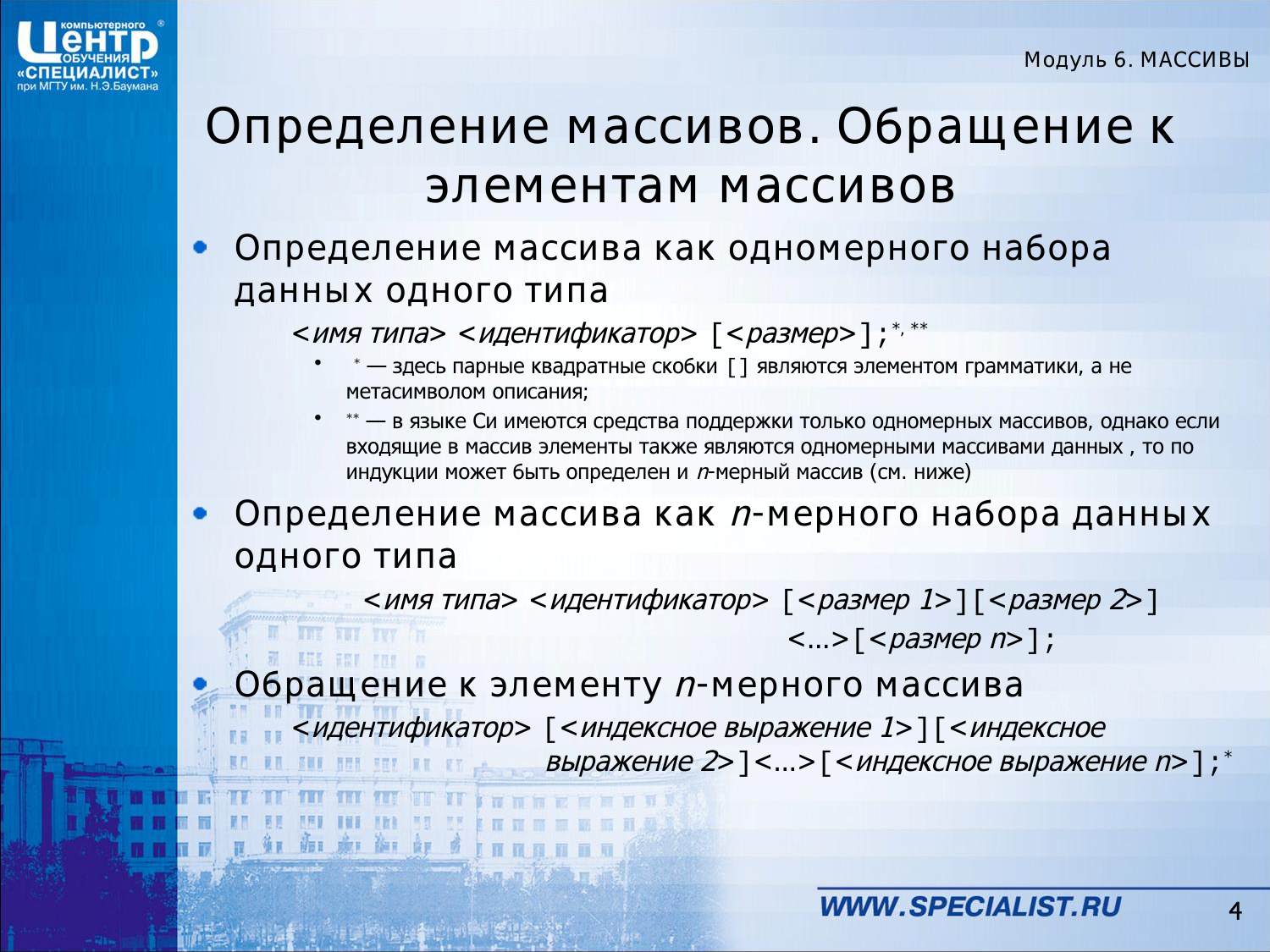

Модуль 6. МАССИВЫ
# Определение массивов. Обращение к элементам массивов
Определение массива как одномерного набора данных одного типа
	<имя типа> <идентификатор> [<размер>];*, **
  * — здесь парные квадратные скобки [] являются элементом грамматики, а не метасимволом описания;
** — в языке Си имеются средства поддержки только одномерных массивов, однако если входящие в массив элементы также являются одномерными массивами данных , то по индукции может быть определен и n-мерный массив (см. ниже)
Определение массива как n-мерного набора данных одного типа
		<имя типа> <идентификатор> [<размер 1>][<размер 2>]
					     <…>[<размер n>];
Обращение к элементу n-мерного массива
	<идентификатор> [<индексное выражение 1>][<индексное 			выражение 2>]<…>[<индексное выражение n>];*
4